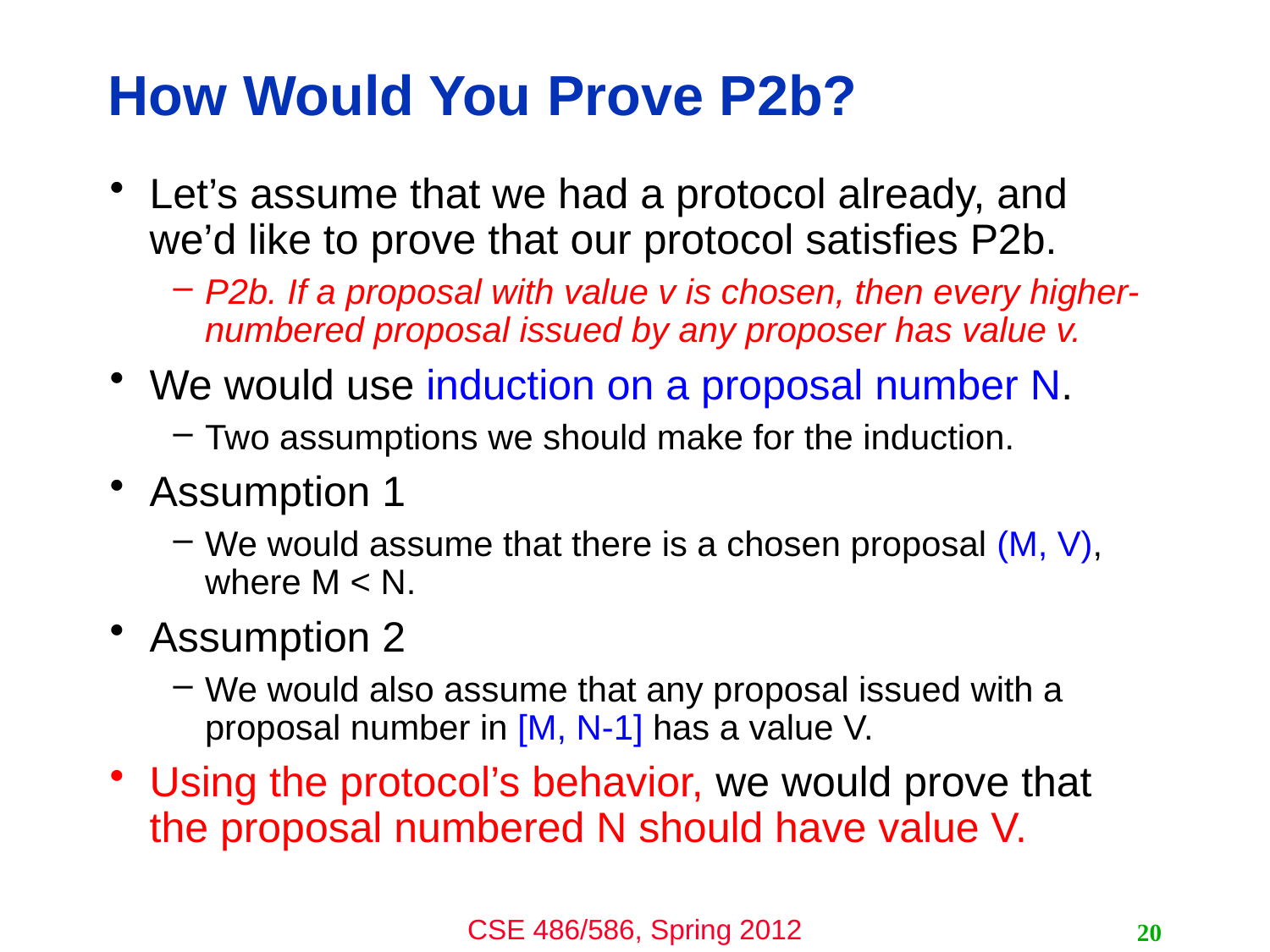

# How Would You Prove P2b?
Let’s assume that we had a protocol already, and we’d like to prove that our protocol satisfies P2b.
P2b. If a proposal with value v is chosen, then every higher-numbered proposal issued by any proposer has value v.
We would use induction on a proposal number N.
Two assumptions we should make for the induction.
Assumption 1
We would assume that there is a chosen proposal (M, V), where M < N.
Assumption 2
We would also assume that any proposal issued with a proposal number in [M, N-1] has a value V.
Using the protocol’s behavior, we would prove that the proposal numbered N should have value V.
20